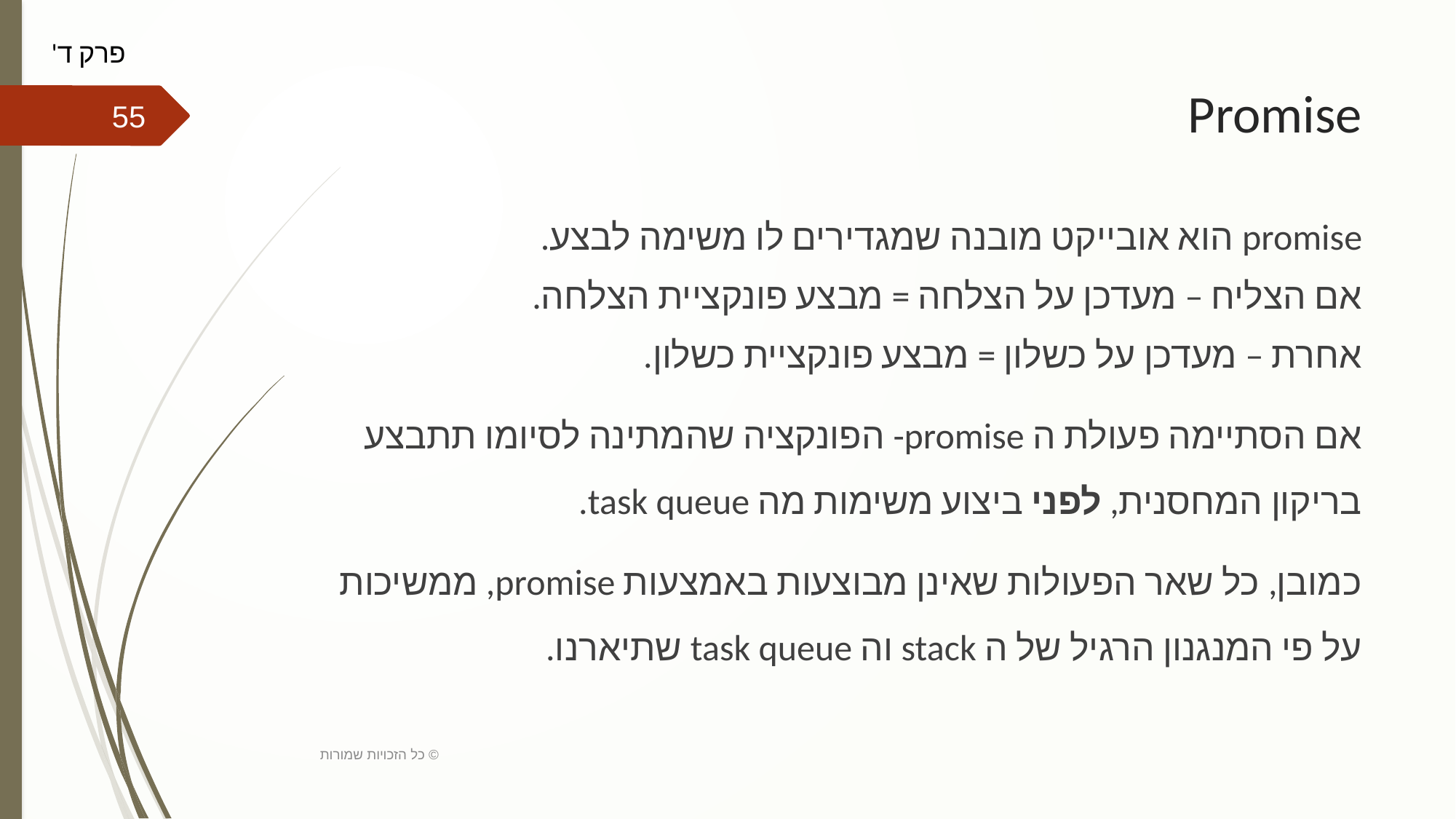

פרק ד'
# Promise
55

promise הוא אובייקט מובנה שמגדירים לו משימה לבצע.
אם הצליח – מעדכן על הצלחה = מבצע פונקציית הצלחה.
אחרת – מעדכן על כשלון = מבצע פונקציית כשלון.
אם הסתיימה פעולת ה promise- הפונקציה שהמתינה לסיומו תתבצע בריקון המחסנית, לפני ביצוע משימות מה task queue.
כמובן, כל שאר הפעולות שאינן מבוצעות באמצעות promise, ממשיכות על פי המנגנון הרגיל של ה stack וה task queue שתיארנו.
כל הזכויות שמורות ©